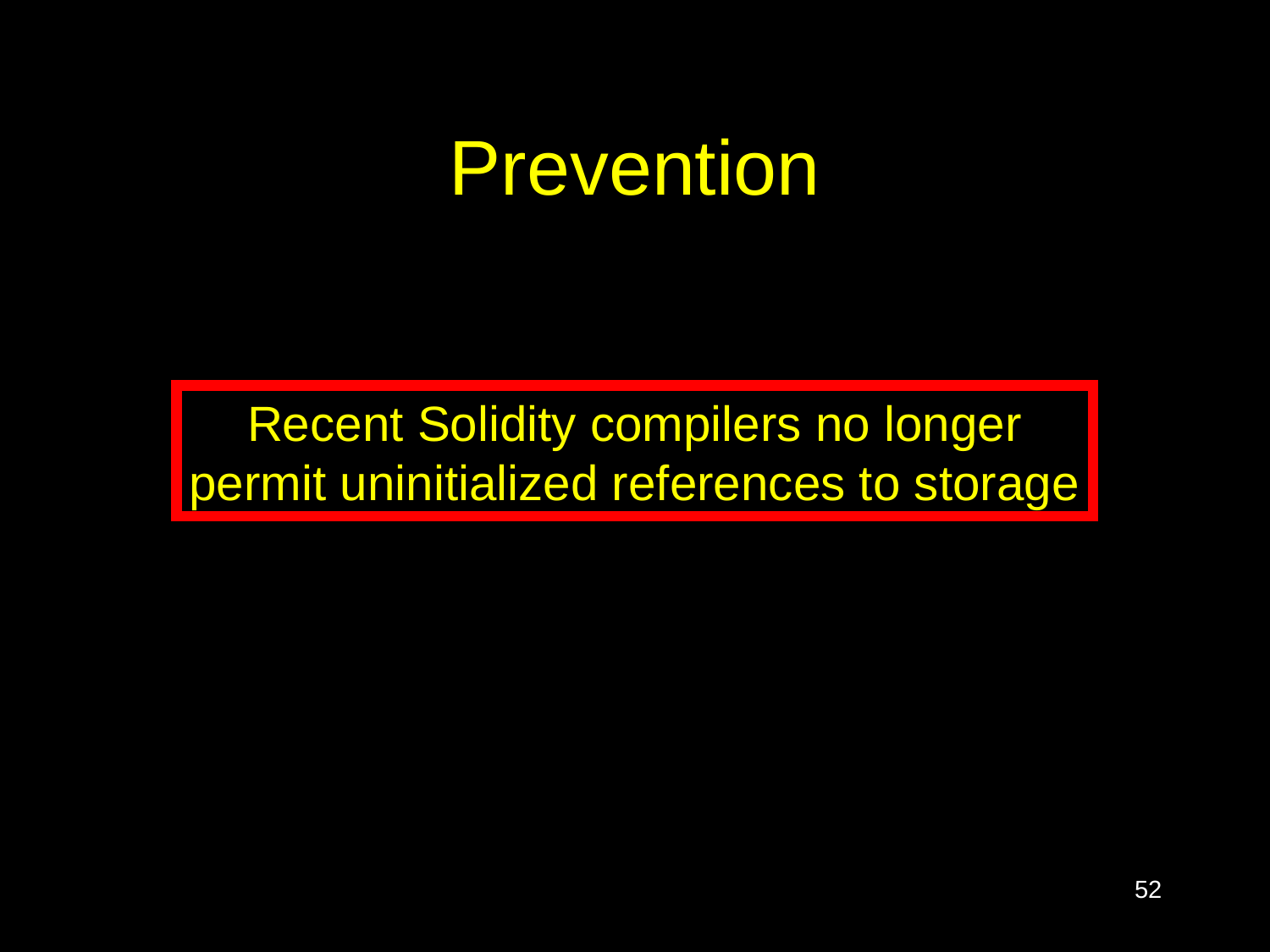

# Prevention
Recent Solidity compilers no longer
permit uninitialized references to storage
52